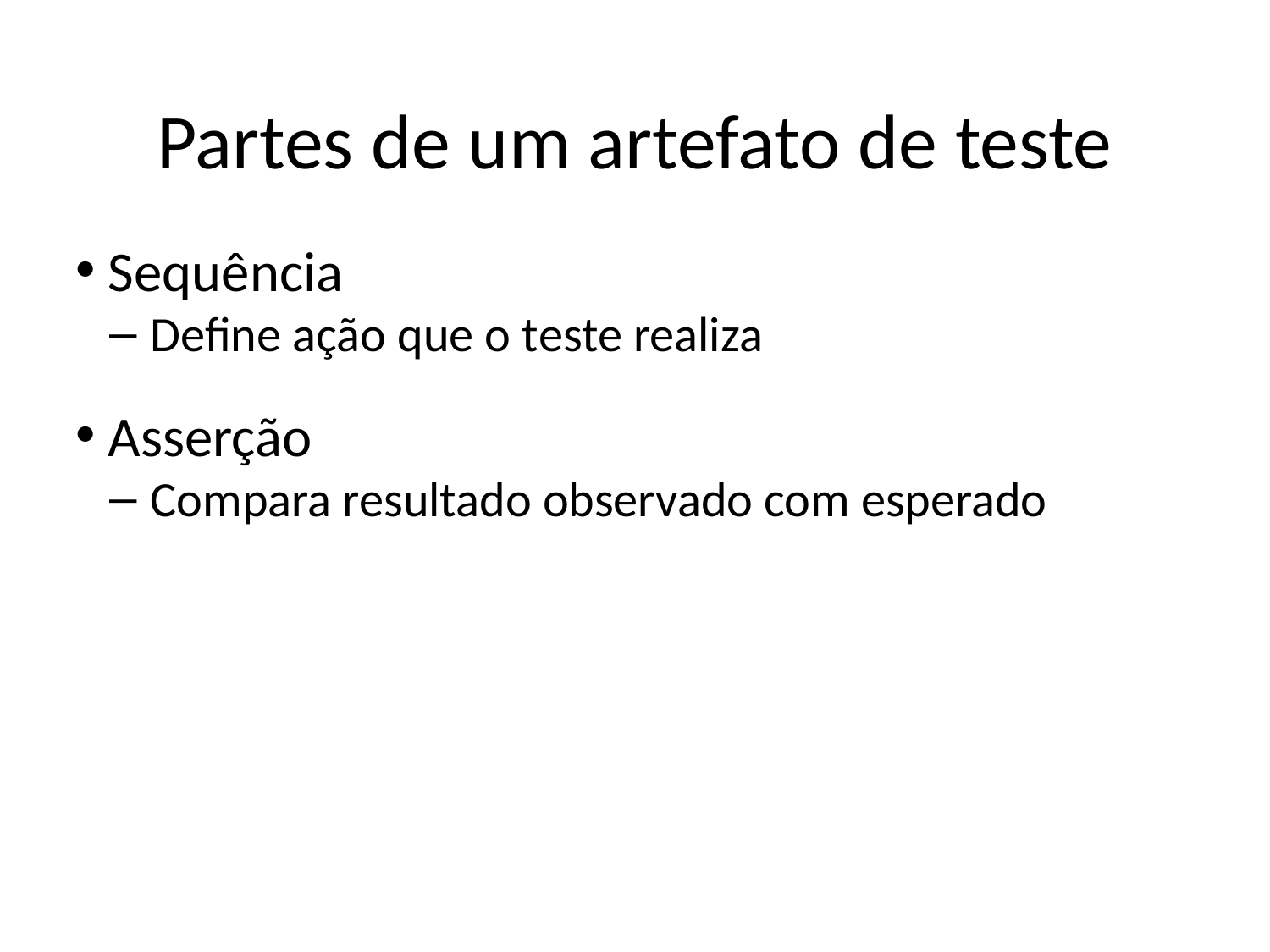

Partes de um artefato de teste
 Sequência
 Define ação que o teste realiza

 Asserção
 Compara resultado observado com esperado